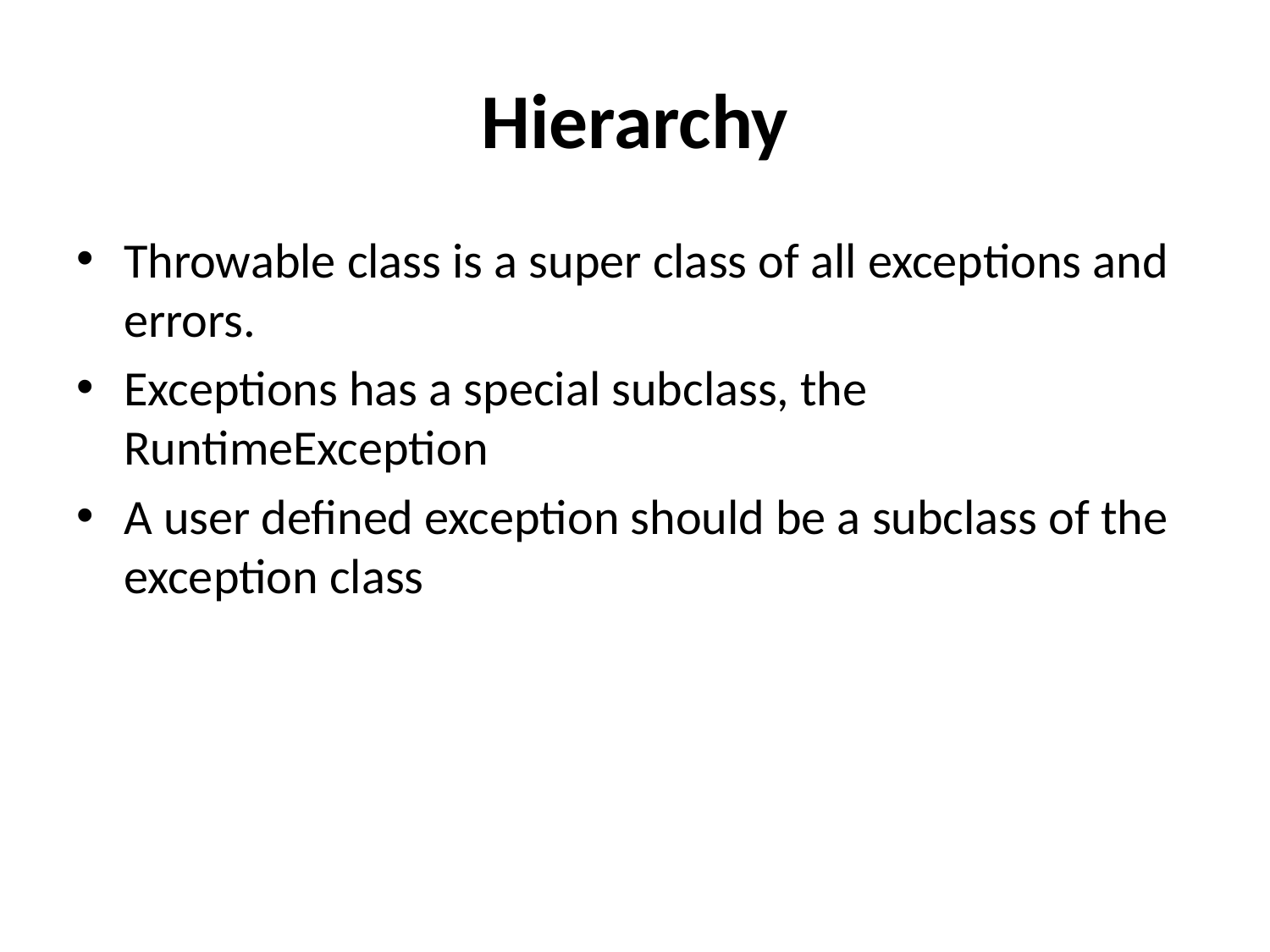

# Hierarchy
Throwable class is a super class of all exceptions and errors.
Exceptions has a special subclass, the RuntimeException
A user defined exception should be a subclass of the exception class